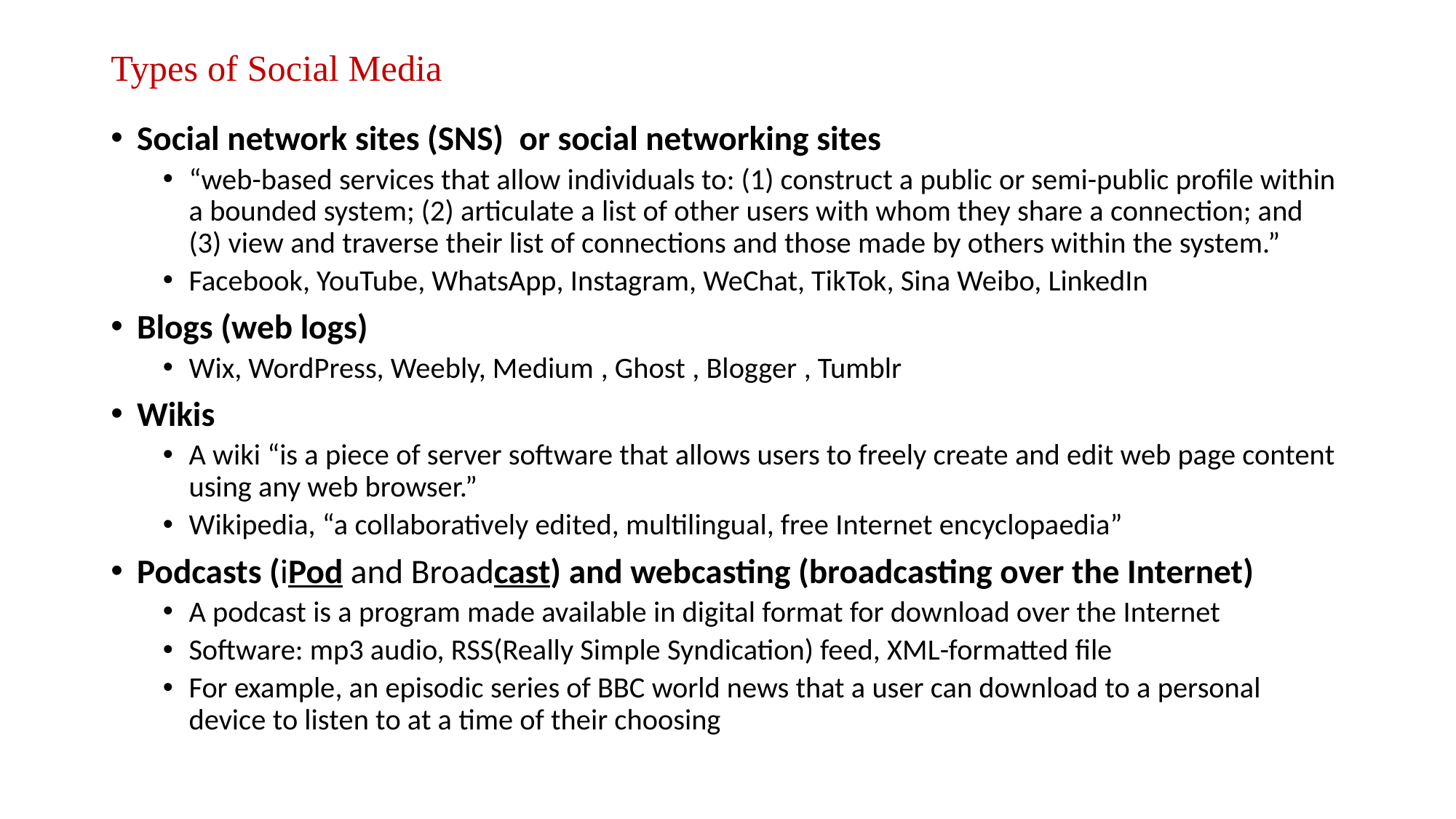

# Types of Social Media
Social network sites (SNS)  or social networking sites
“web-based services that allow individuals to: (1) construct a public or semi-public profile within a bounded system; (2) articulate a list of other users with whom they share a connection; and (3) view and traverse their list of connections and those made by others within the system.”
Facebook, YouTube, WhatsApp, Instagram, WeChat, TikTok, Sina Weibo, LinkedIn
Blogs (web logs)
Wix, WordPress, Weebly, Medium , Ghost , Blogger , Tumblr
Wikis
A wiki “is a piece of server software that allows users to freely create and edit web page content using any web browser.”
Wikipedia, “a collaboratively edited, multilingual, free Internet encyclopaedia”
Podcasts (iPod and Broadcast) and webcasting (broadcasting over the Internet)
A podcast is a program made available in digital format for download over the Internet
Software: mp3 audio, RSS(Really Simple Syndication) feed, XML-formatted file
For example, an episodic series of BBC world news that a user can download to a personal device to listen to at a time of their choosing